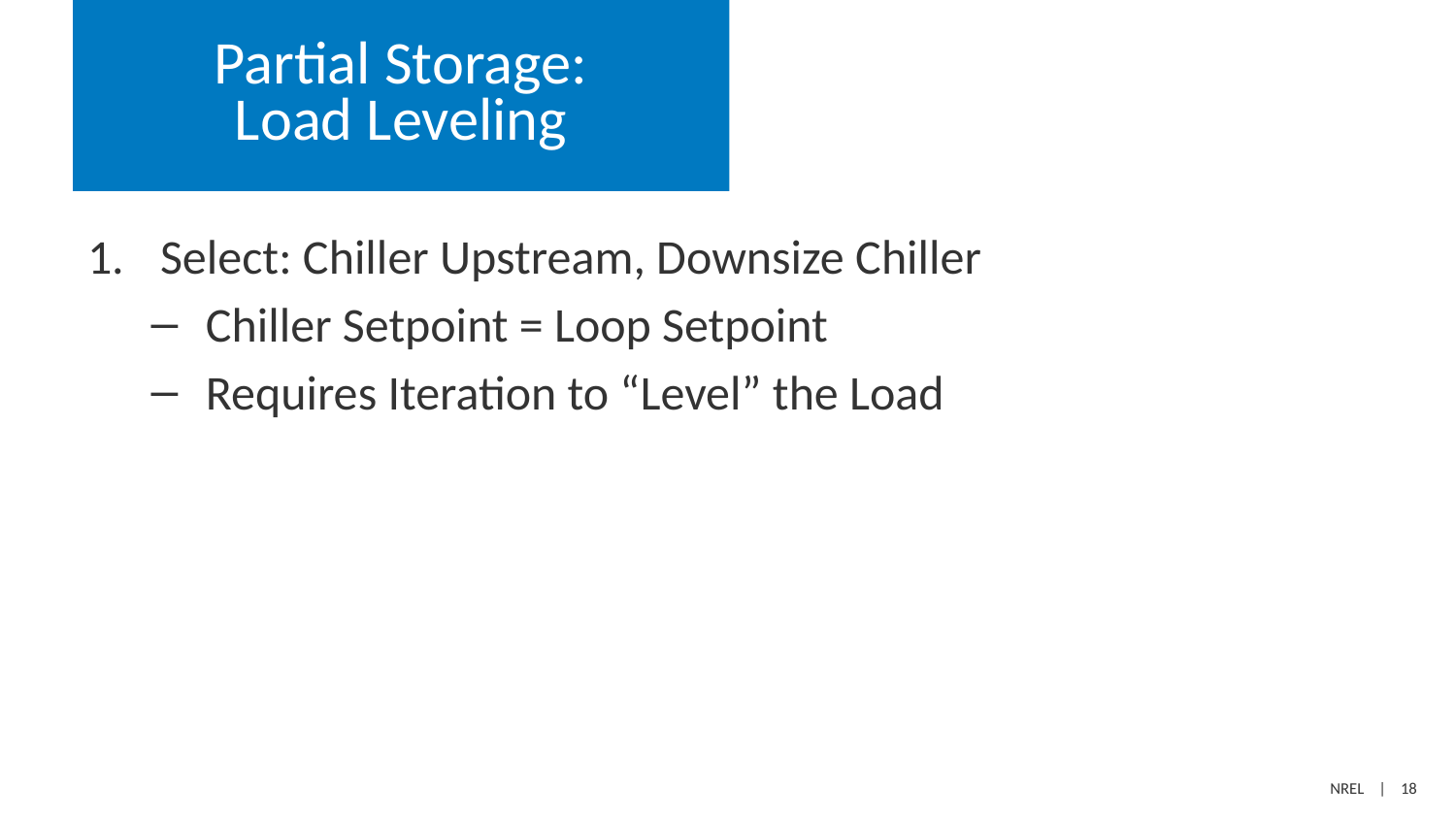

# Partial Storage: Load Leveling
Select: Chiller Upstream, Downsize Chiller
Chiller Setpoint = Loop Setpoint
Requires Iteration to “Level” the Load